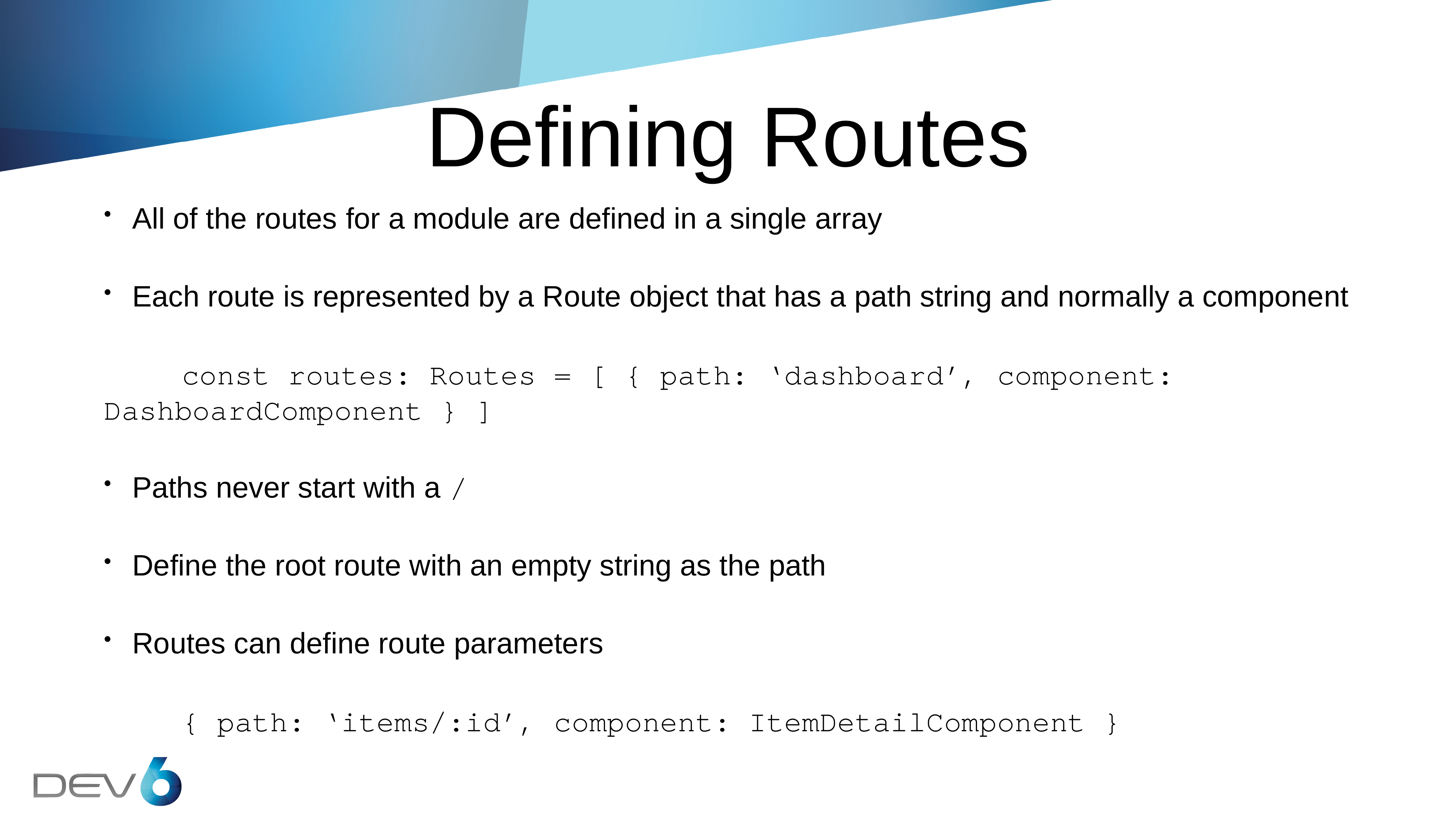

All of the routes for a module are defined in a single array
Each route is represented by a Route object that has a path string and normally a component
const routes: Routes = [ { path: ‘dashboard’, component: DashboardComponent } ]
Paths never start with a /
Define the root route with an empty string as the path
Routes can define route parameters
{ path: ‘items/:id’, component: ItemDetailComponent }
Defining Routes